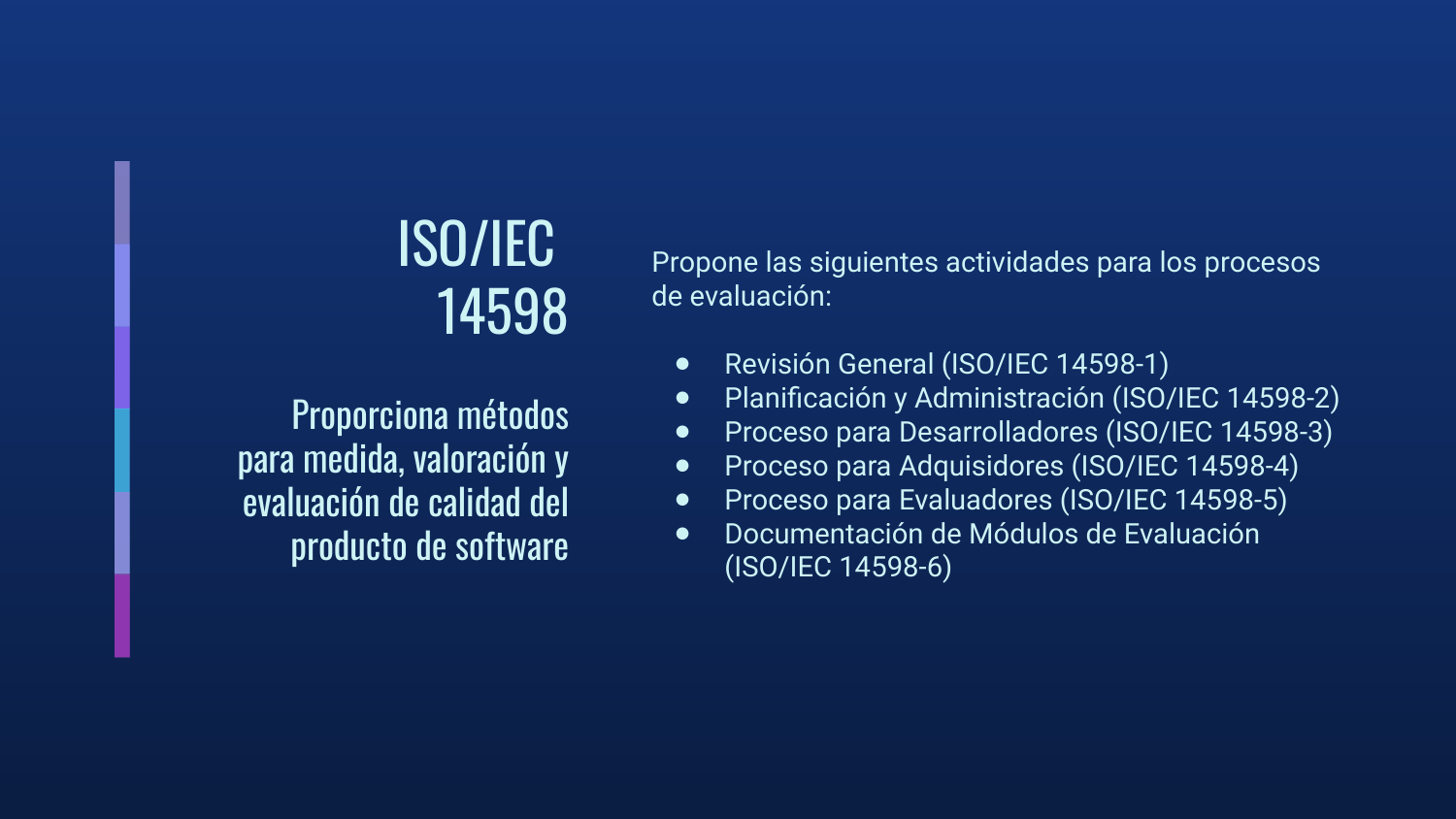

# ISO/IEC 14598
Propone las siguientes actividades para los procesos de evaluación:

Revisión General (ISO/IEC 14598-1)
Planificación y Administración (ISO/IEC 14598-2)
Proceso para Desarrolladores (ISO/IEC 14598-3)
Proceso para Adquisidores (ISO/IEC 14598-4)
Proceso para Evaluadores (ISO/IEC 14598-5)
Documentación de Módulos de Evaluación (ISO/IEC 14598-6)

Proporciona métodos para medida, valoración y evaluación de calidad del producto de software